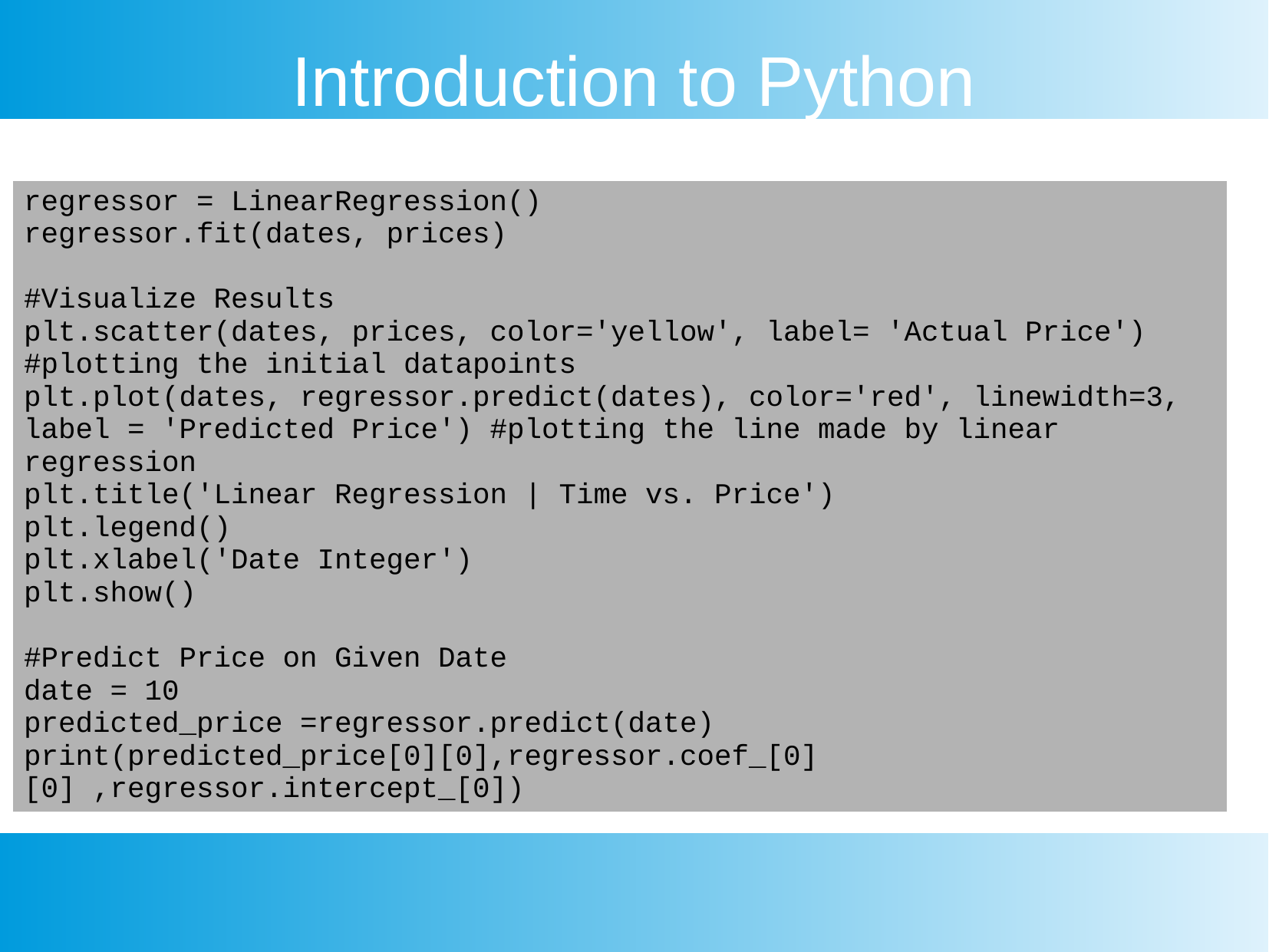

Introduction to Python
| regressor = LinearRegression() regressor.fit(dates, prices) #Visualize Results plt.scatter(dates, prices, color='yellow', label= 'Actual Price') #plotting the initial datapoints plt.plot(dates, regressor.predict(dates), color='red', linewidth=3, label = 'Predicted Price') #plotting the line made by linear regression plt.title('Linear Regression | Time vs. Price') plt.legend() plt.xlabel('Date Integer') plt.show() #Predict Price on Given Date date = 10 predicted\_price =regressor.predict(date) print(predicted\_price[0][0],regressor.coef\_[0][0] ,regressor.intercept\_[0]) |
| --- |